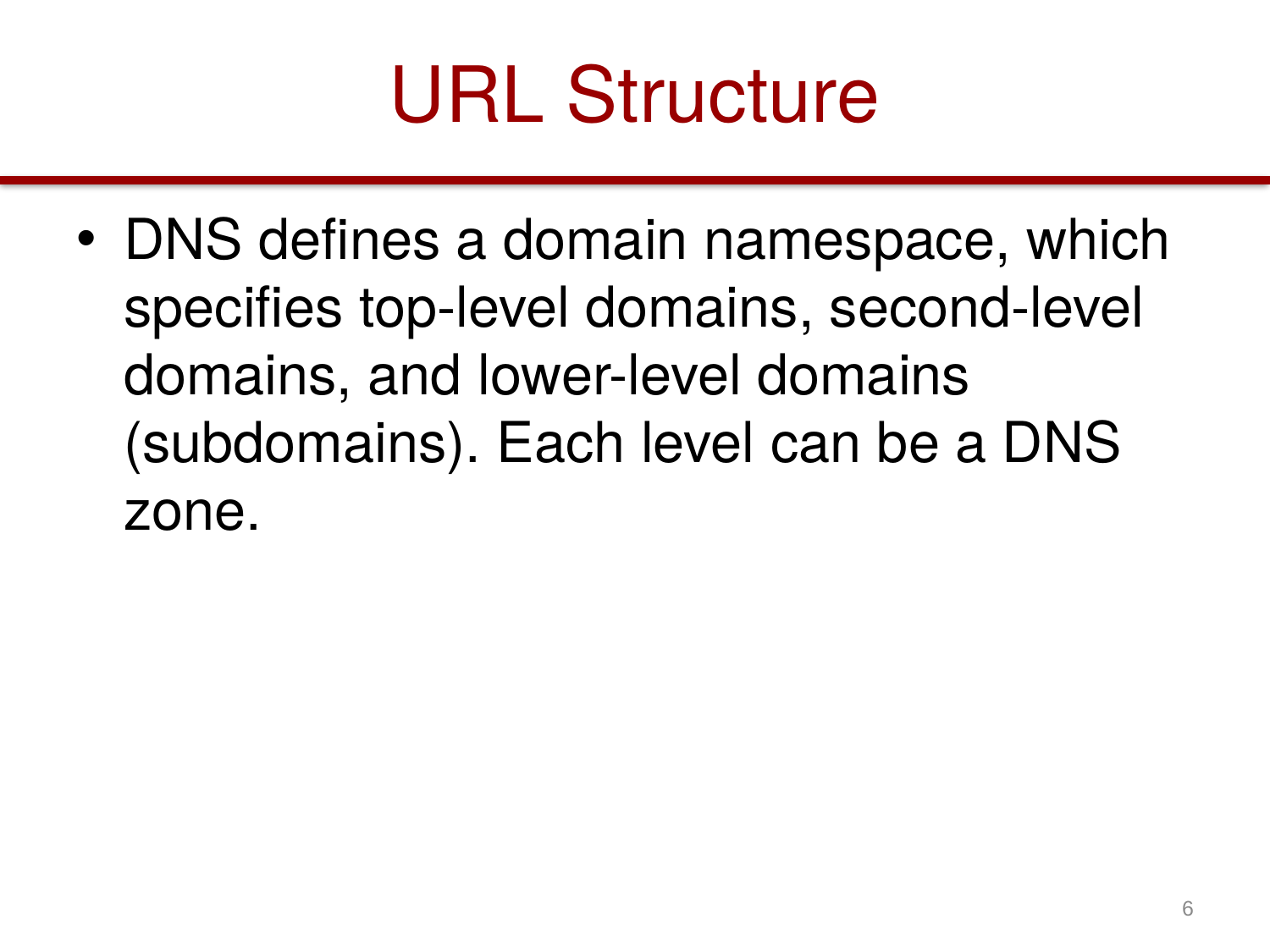

# URL Structure
DNS defines a domain namespace, which specifies top-level domains, second-level domains, and lower-level domains (subdomains). Each level can be a DNS zone.

6